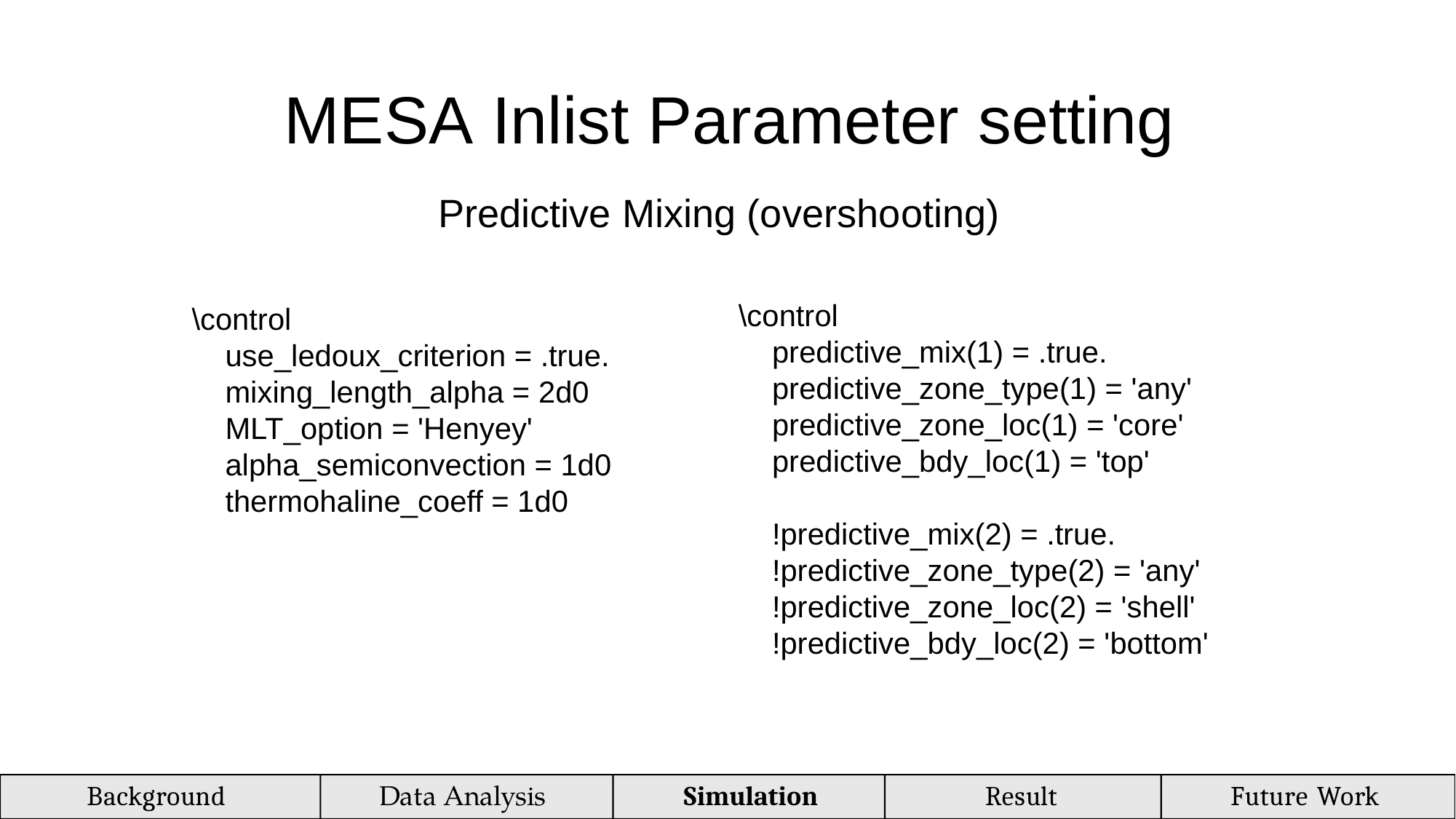

# MESA Inlist Parameter setting
Predictive Mixing (overshooting)

\control
    predictive_mix(1) = .true.
    predictive_zone_type(1) = 'any'
    predictive_zone_loc(1) = 'core'
    predictive_bdy_loc(1) = 'top'

    !predictive_mix(2) = .true.
    !predictive_zone_type(2) = 'any'
    !predictive_zone_loc(2) = 'shell'
    !predictive_bdy_loc(2) = 'bottom'
\control
    use_ledoux_criterion = .true.
    mixing_length_alpha = 2d0
    MLT_option = 'Henyey'
    alpha_semiconvection = 1d0
    thermohaline_coeff = 1d0

Background
Data Analysis
Simulation
Result
Future Work